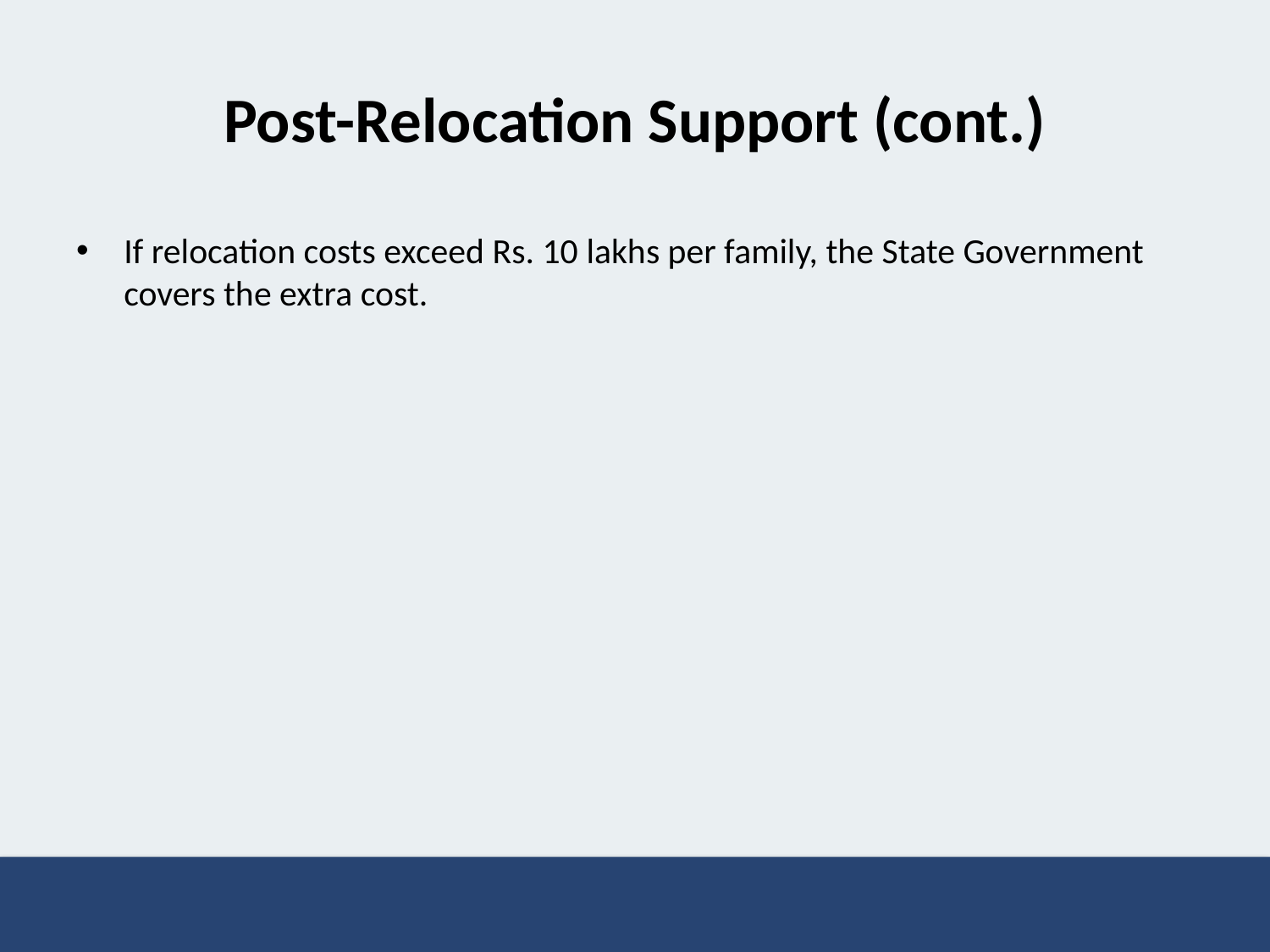

# Post-Relocation Support (cont.)
If relocation costs exceed Rs. 10 lakhs per family, the State Government covers the extra cost.